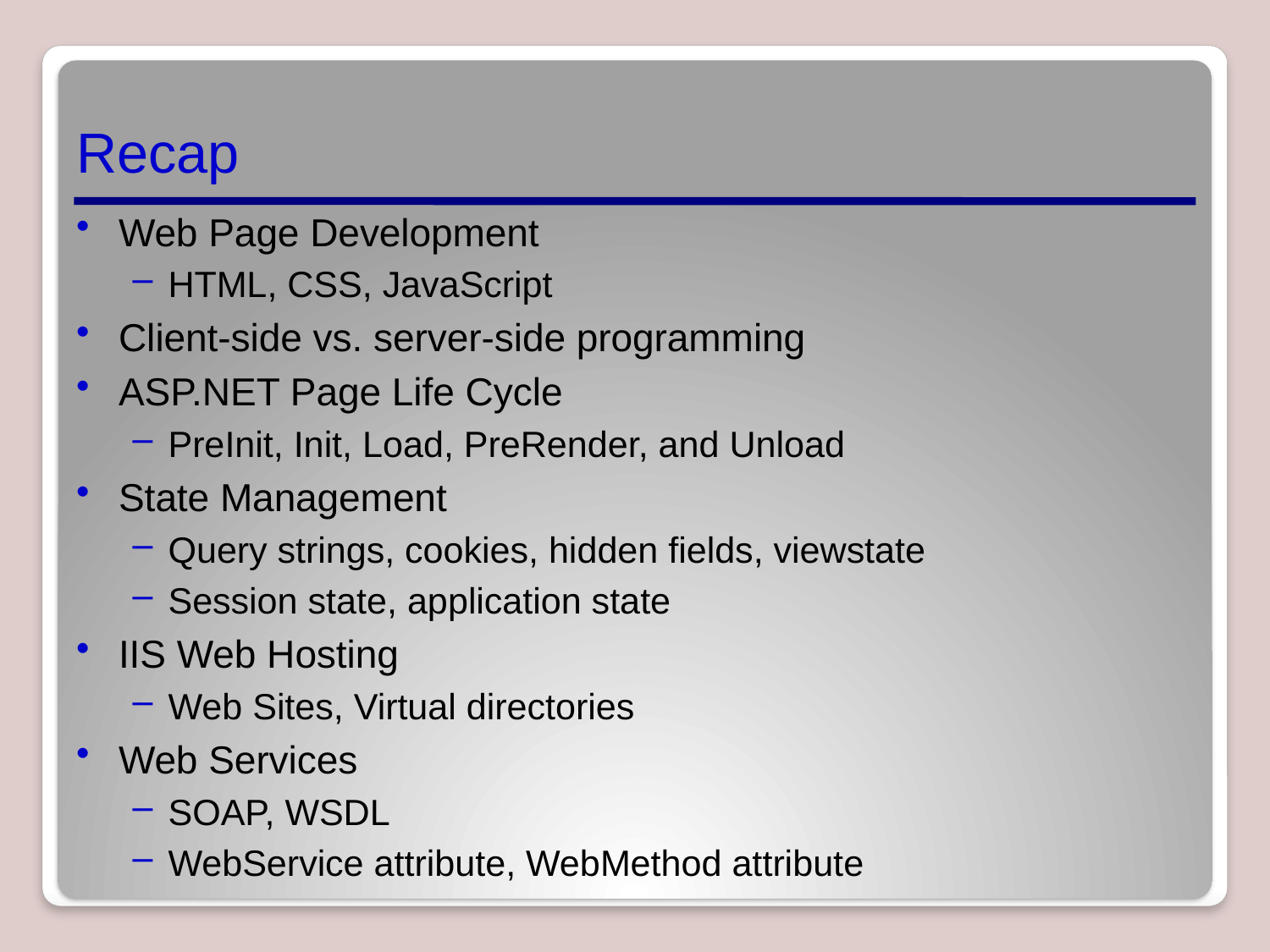

# Recap
Web Page Development
HTML, CSS, JavaScript
Client-side vs. server-side programming
ASP.NET Page Life Cycle
PreInit, Init, Load, PreRender, and Unload
State Management
Query strings, cookies, hidden fields, viewstate
Session state, application state
IIS Web Hosting
Web Sites, Virtual directories
Web Services
SOAP, WSDL
WebService attribute, WebMethod attribute